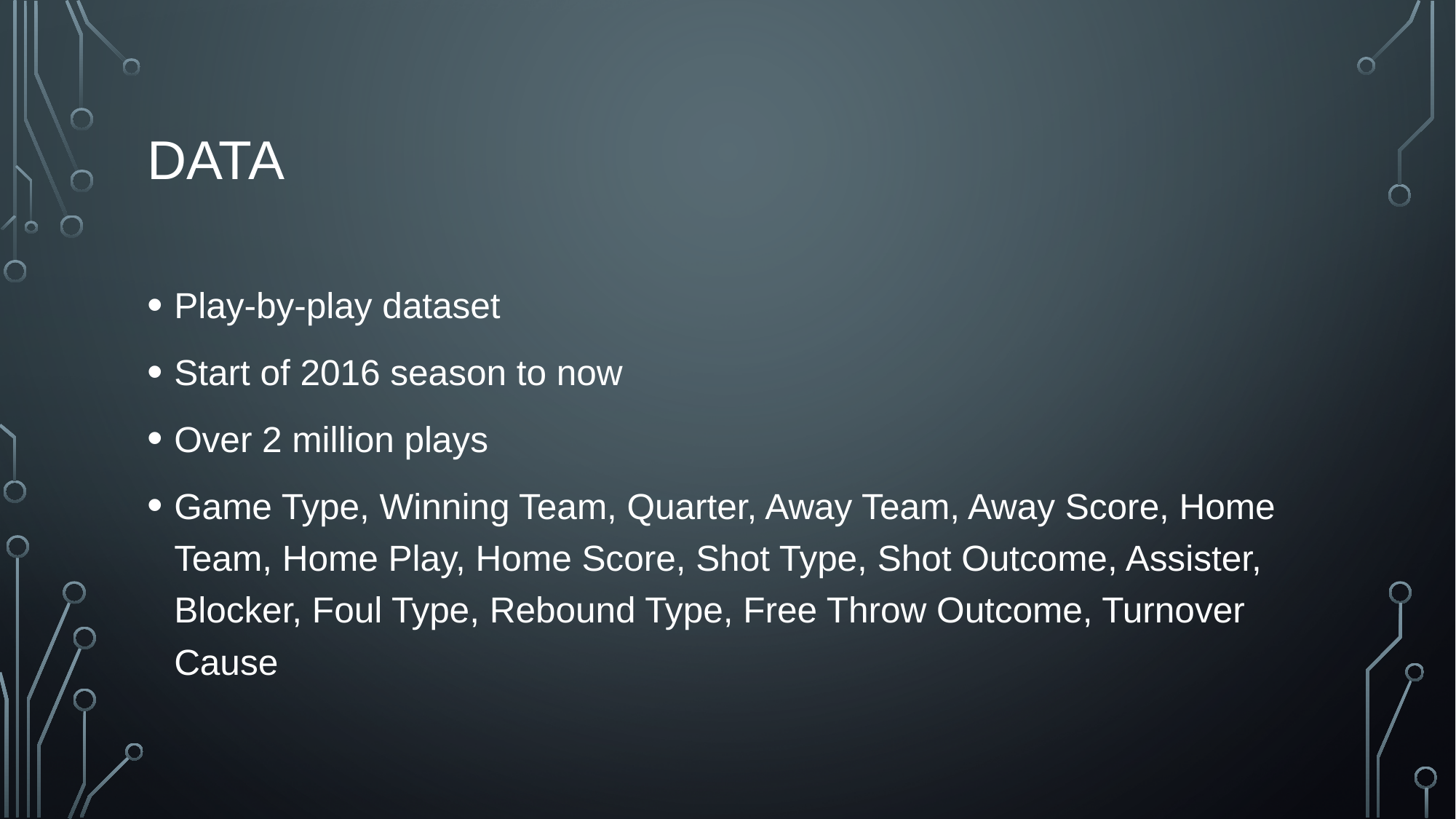

# Data
Play-by-play dataset
Start of 2016 season to now
Over 2 million plays
Game Type, Winning Team, Quarter, Away Team, Away Score, Home Team, Home Play, Home Score, Shot Type, Shot Outcome, Assister, Blocker, Foul Type, Rebound Type, Free Throw Outcome, Turnover Cause